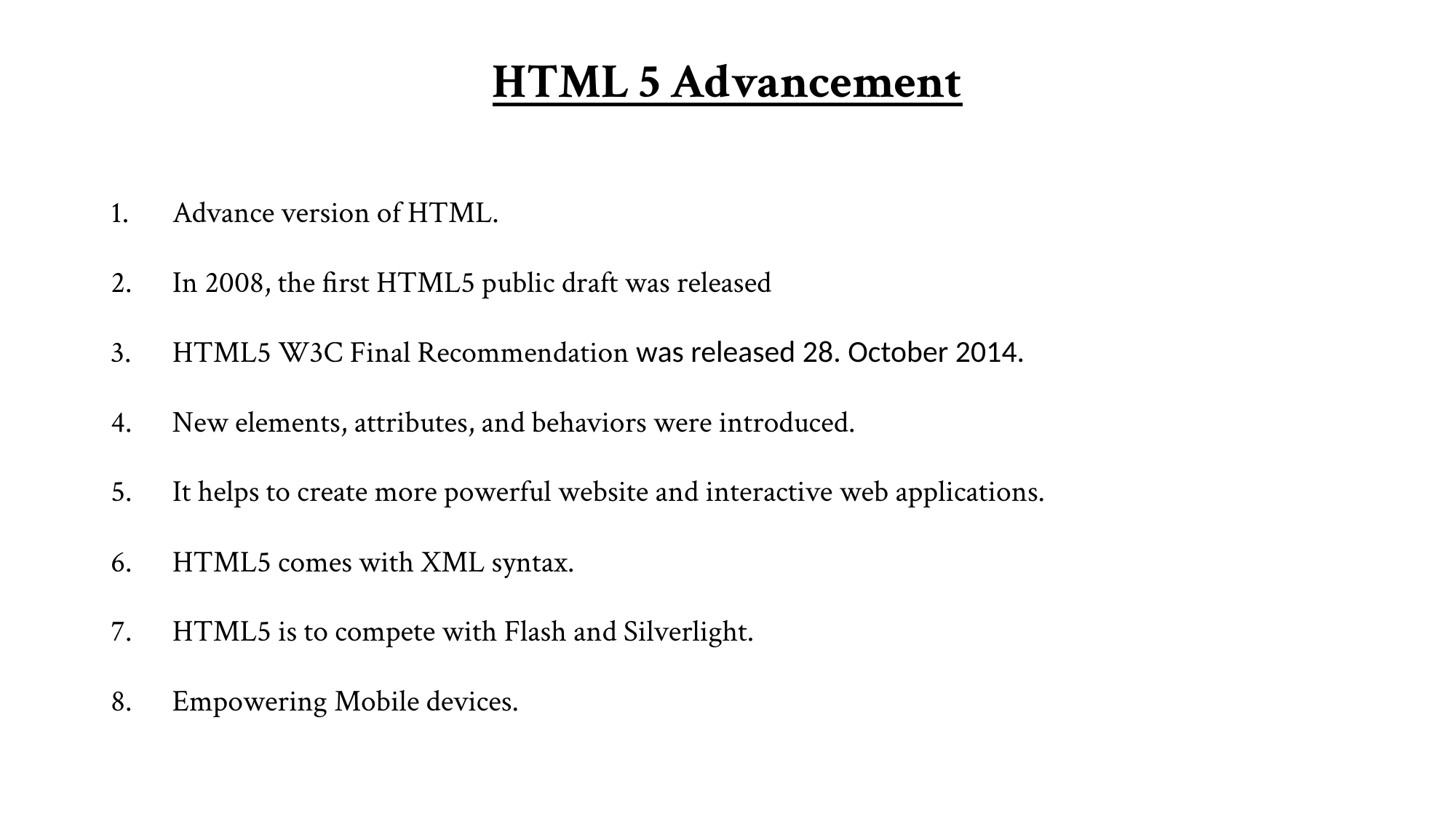

HTML 5 Advancement

Advance version of HTML.
In 2008, the first HTML5 public draft was released
HTML5 W3C Final Recommendation was released 28. October 2014.
New elements, attributes, and behaviors were introduced.
It helps to create more powerful website and interactive web applications.
HTML5 comes with XML syntax.
HTML5 is to compete with Flash and Silverlight.
Empowering Mobile devices.